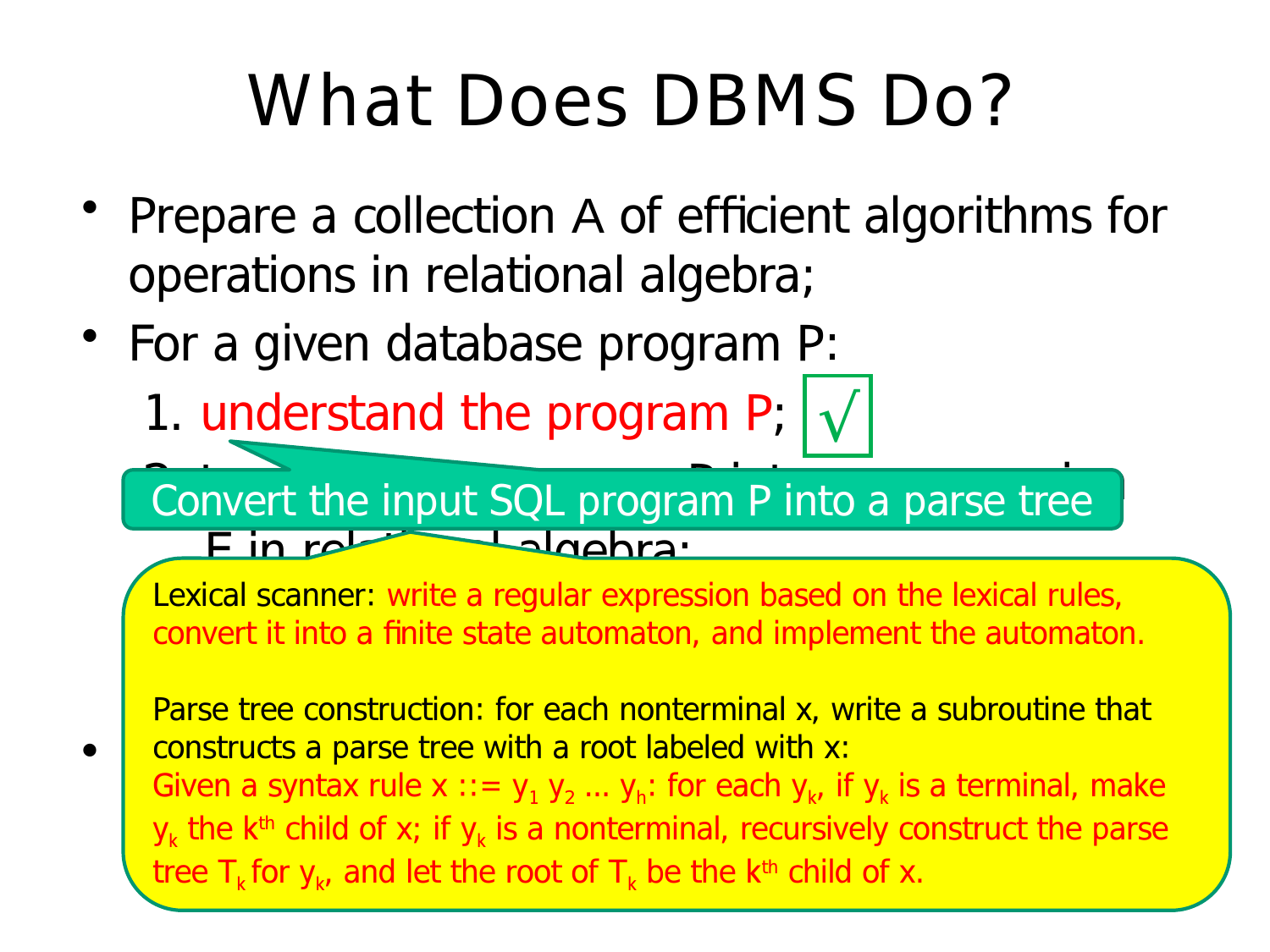

What Does DBMS Do?
Prepare a collection A of efficient algorithms for operations in relational algebra;
For a given database program P:
    1. understand the program P;
    2. translate the program P into an expression
        E in relational algebra;
    3. convert E into an algorithm using algorithms
        in the collection A;
take care of issues in optimization, consistency, and security.
√
Convert the input SQL program P into a parse tree
Lexical scanner: write a regular expression based on the lexical rules, convert it into a finite state automaton, and implement the automaton.

Parse tree construction: for each nonterminal x, write a subroutine that constructs a parse tree with a root labeled with x:
Given a syntax rule x ::= y1 y2 … yh: for each yk, if yk is a terminal, make yk the kth child of x; if yk is a nonterminal, recursively construct the parse tree Tk for yk, and let the root of Tk be the kth child of x.